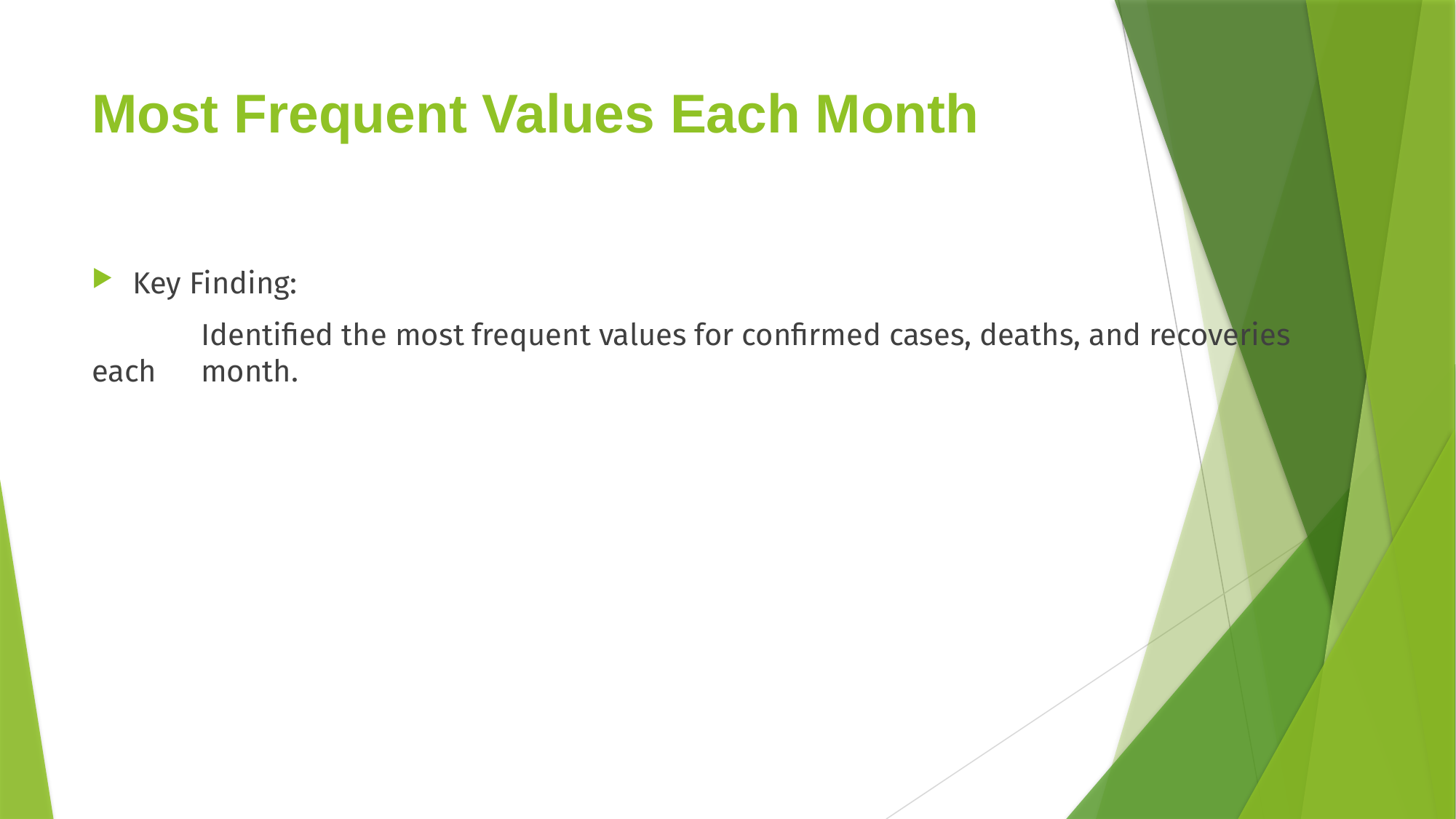

# Most Frequent Values Each Month
Key Finding:
	Identified the most frequent values for confirmed cases, deaths, and recoveries each 	month.